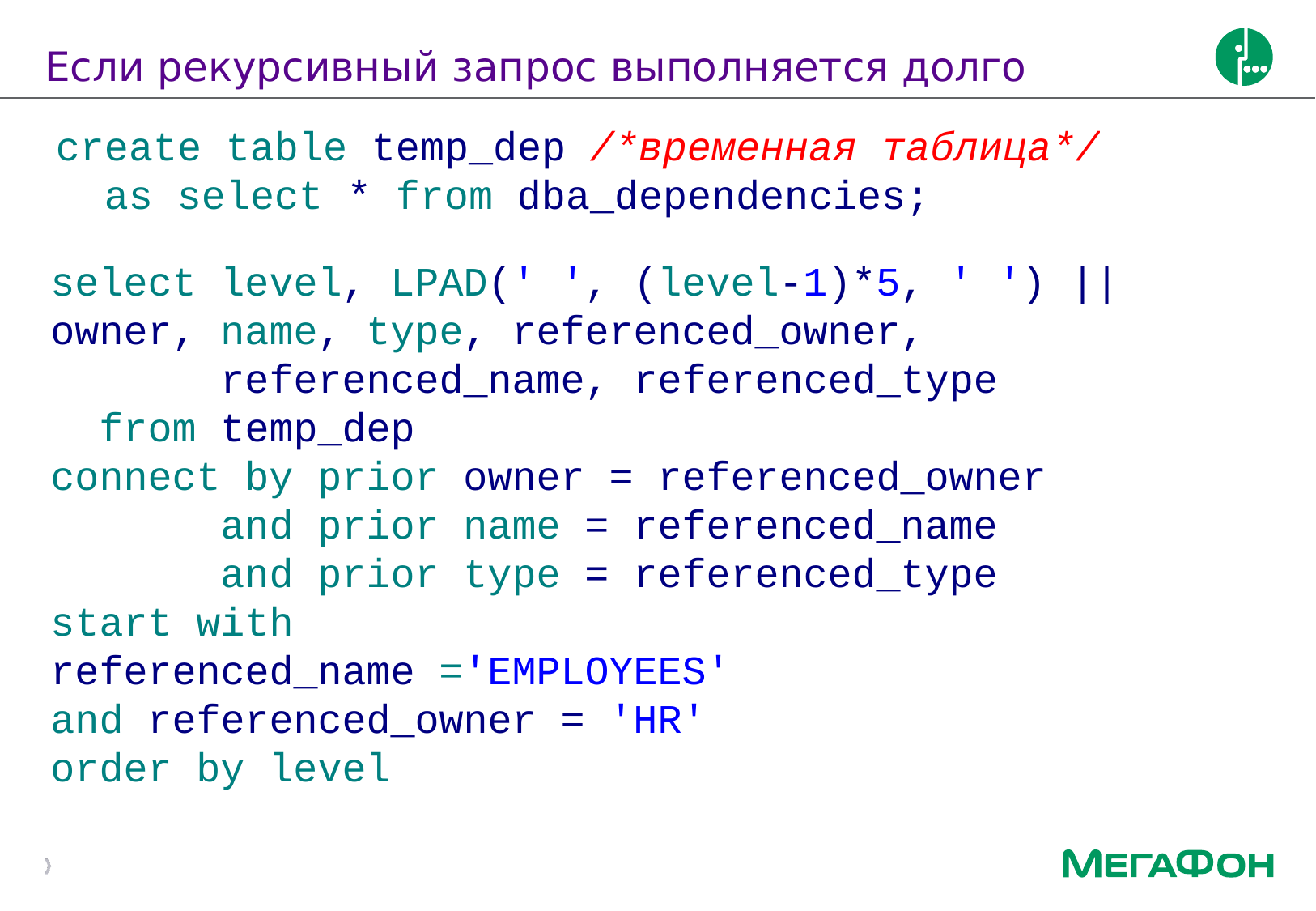

# Если рекурсивный запрос выполняется долго
create table temp_dep /*временная таблица*/
  as select * from dba_dependencies;
select level, LPAD(' ', (level-1)*5, ' ') || owner, name, type, referenced_owner,
       referenced_name, referenced_type
  from temp_dep
connect by prior owner = referenced_owner
       and prior name = referenced_name
       and prior type = referenced_type
start with
referenced_name ='EMPLOYEES'
and referenced_owner = 'HR'
order by level